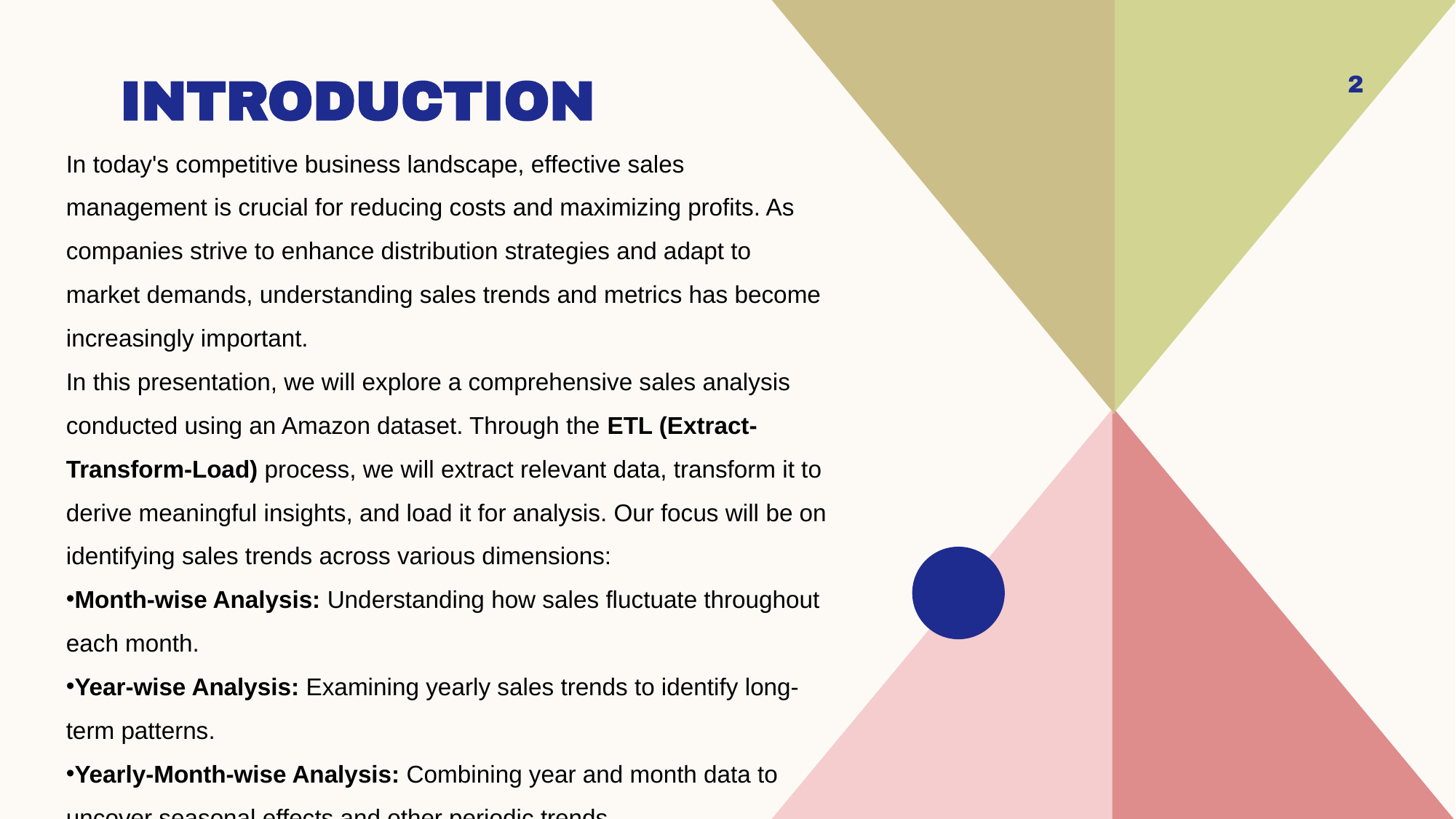

# introduction
2
In today's competitive business landscape, effective sales management is crucial for reducing costs and maximizing profits. As companies strive to enhance distribution strategies and adapt to market demands, understanding sales trends and metrics has become increasingly important.
In this presentation, we will explore a comprehensive sales analysis conducted using an Amazon dataset. Through the ETL (Extract-Transform-Load) process, we will extract relevant data, transform it to derive meaningful insights, and load it for analysis. Our focus will be on identifying sales trends across various dimensions:
Month-wise Analysis: Understanding how sales fluctuate throughout each month.
Year-wise Analysis: Examining yearly sales trends to identify long-term patterns.
Yearly-Month-wise Analysis: Combining year and month data to uncover seasonal effects and other periodic trends.